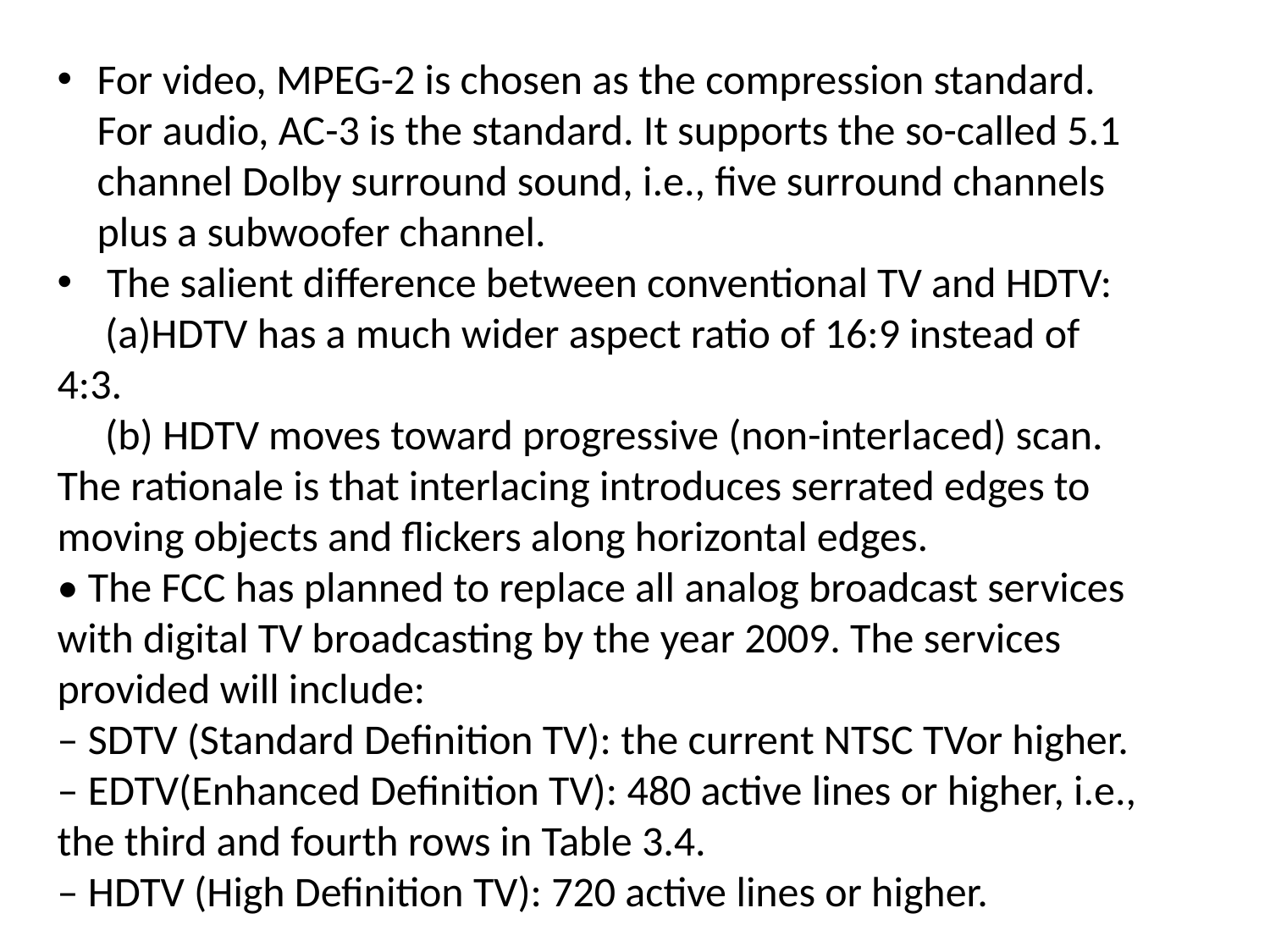

For video, MPEG-2 is chosen as the compression standard. For audio, AC-3 is the standard. It supports the so-called 5.1 channel Dolby surround sound, i.e., five surround channels plus a subwoofer channel.
 The salient difference between conventional TV and HDTV:
     (a)HDTV has a much wider aspect ratio of 16:9 instead of 4:3.
     (b) HDTV moves toward progressive (non-interlaced) scan.    The rationale is that interlacing introduces serrated edges to moving objects and flickers along horizontal edges.
• The FCC has planned to replace all analog broadcast services with digital TV broadcasting by the year 2009. The services provided will include:
– SDTV (Standard Definition TV): the current NTSC TVor higher.
– EDTV(Enhanced Definition TV): 480 active lines or higher, i.e., the third and fourth rows in Table 3.4.
– HDTV (High Definition TV): 720 active lines or higher.